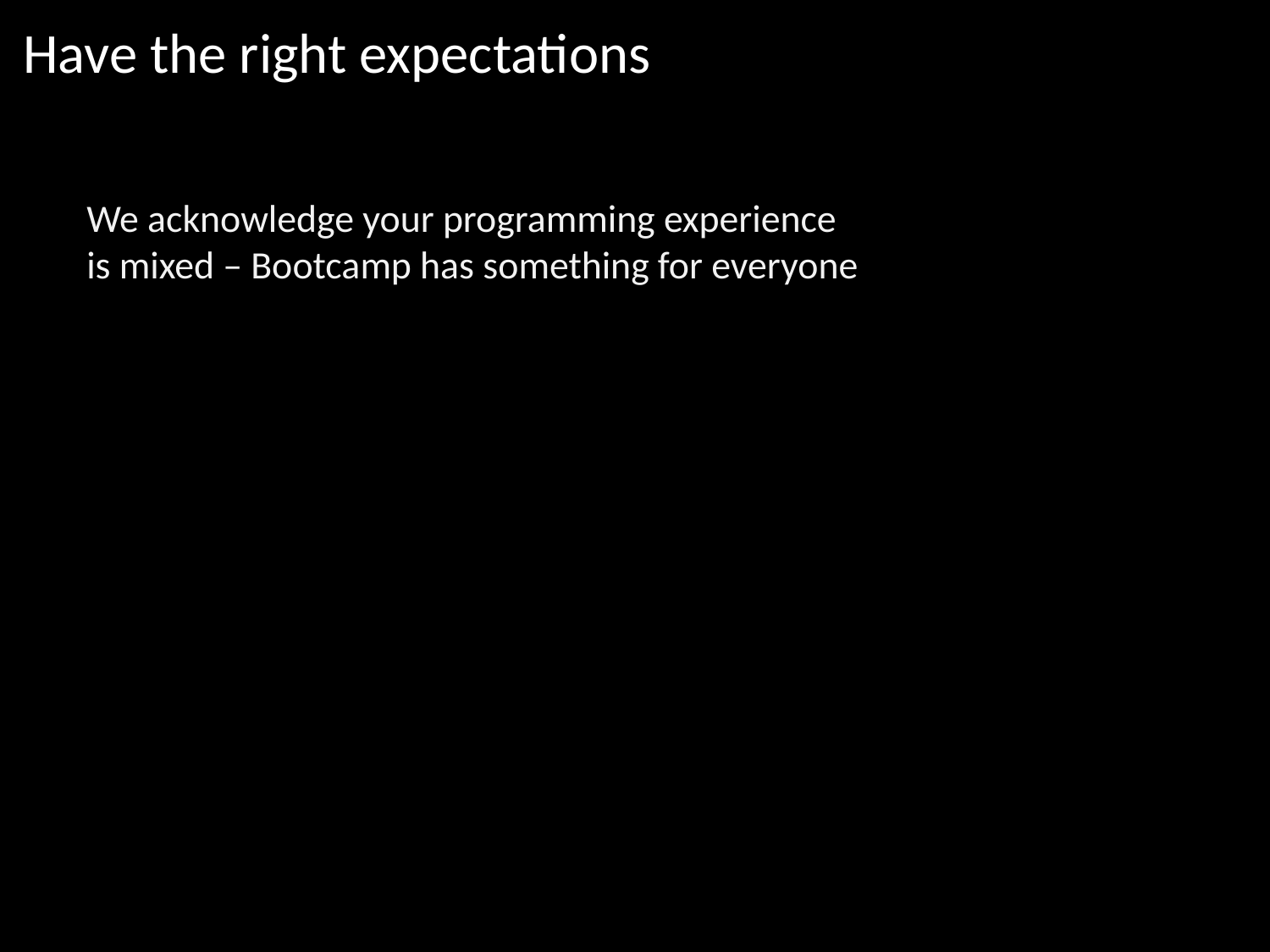

Have the right expectations

We acknowledge your programming experience
is mixed – Bootcamp has something for everyone